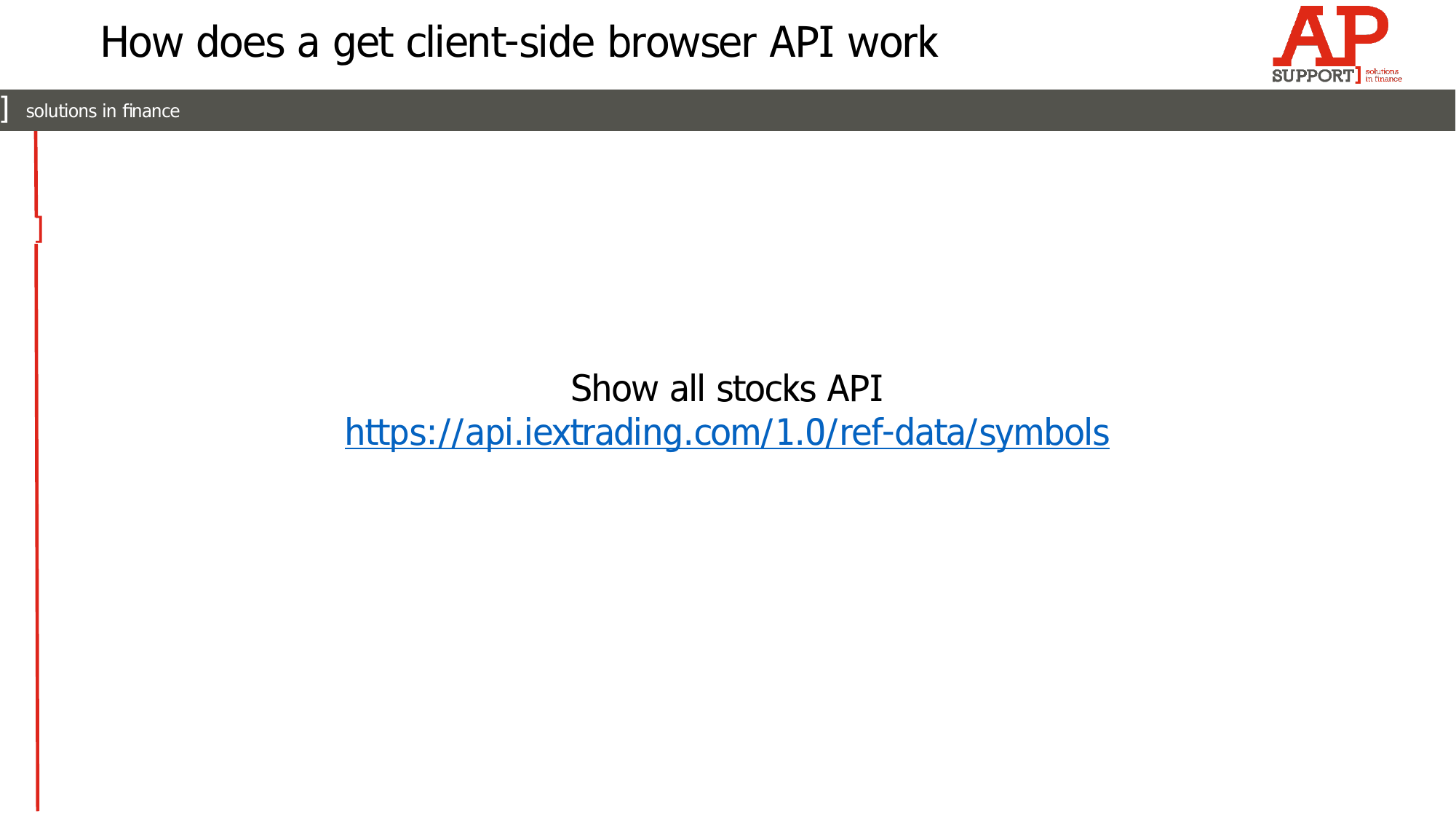

How does a get client-side browser API work
Show all stocks API
https://api.iextrading.com/1.0/ref-data/symbols